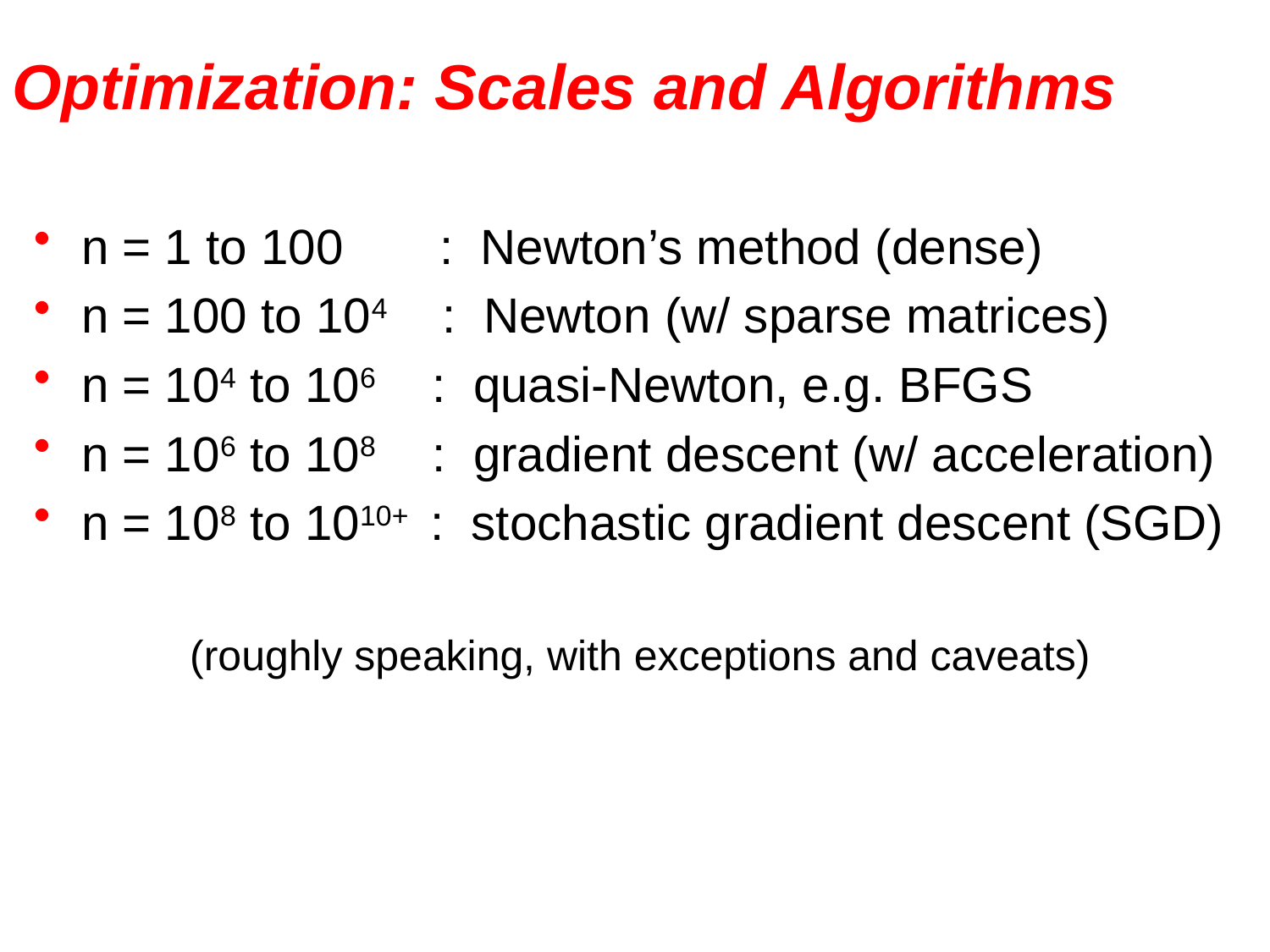

# Optimization: Scales and Algorithms

n = 1 to 100       :  Newton’s method (dense)
n = 100 to 104    :  Newton (w/ sparse matrices)
n = 104 to 106       :  quasi-Newton, e.g. BFGS
n = 106 to 108       :  gradient descent (w/ acceleration)
n = 108 to 1010+  :  stochastic gradient descent (SGD)

(roughly speaking, with exceptions and caveats)